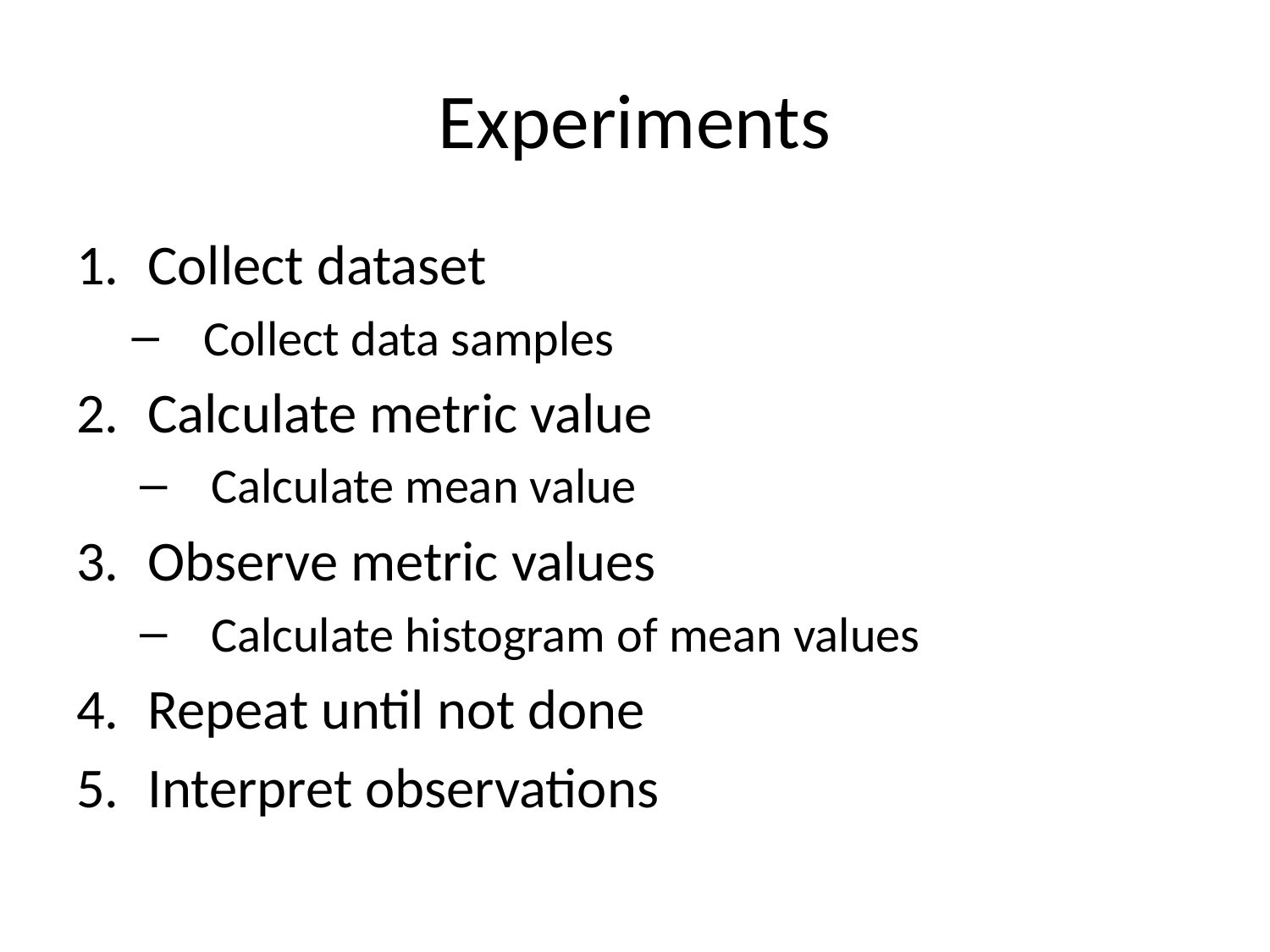

# Experiments
Collect dataset
Collect data samples
Calculate metric value
Calculate mean value
Observe metric values
Calculate histogram of mean values
Repeat until not done
Interpret observations